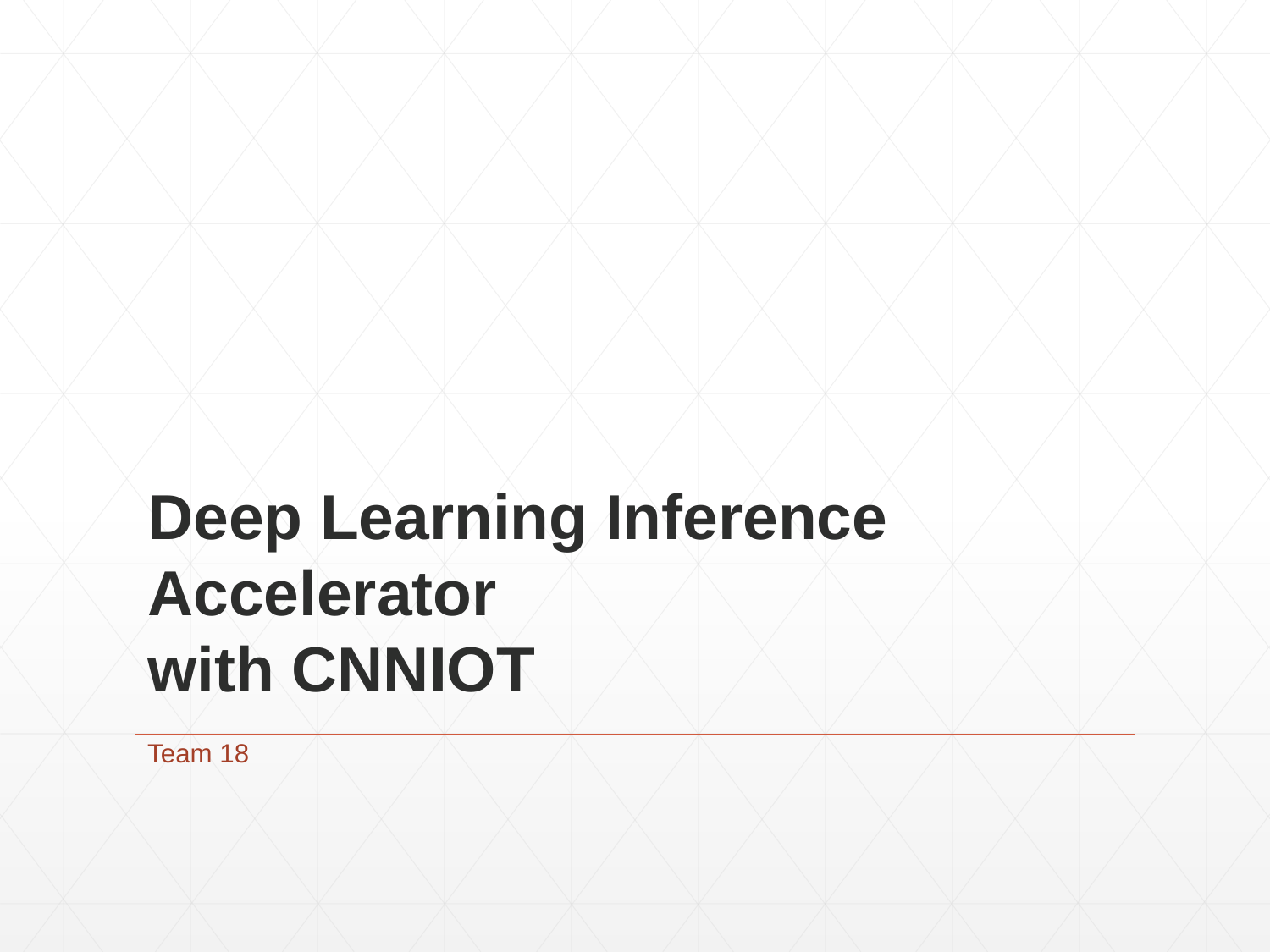

# Deep Learning Inference Accelerator with CNNIOT
Team 18